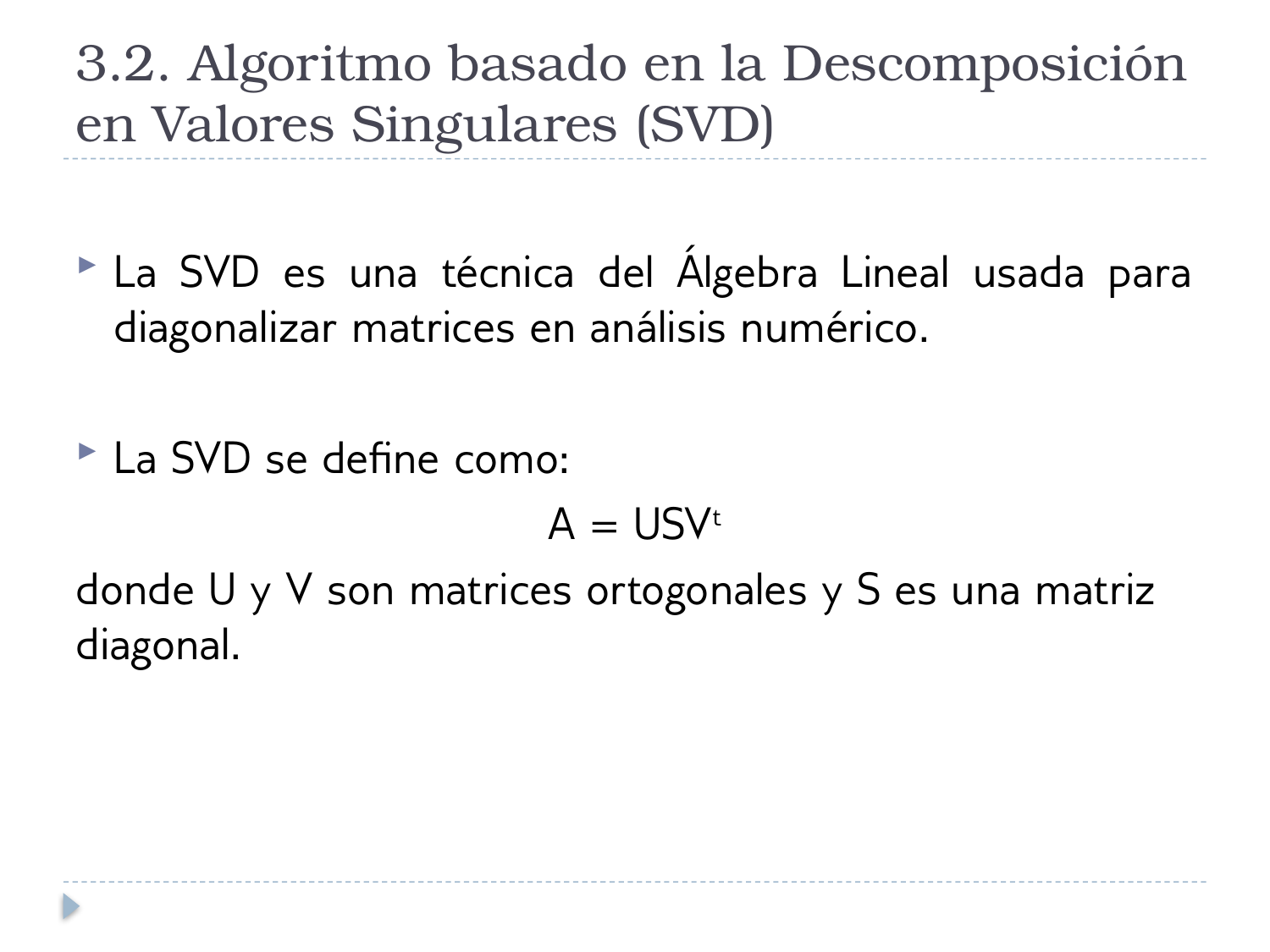

# 3.2. Algoritmo basado en la Descomposición en Valores Singulares (SVD)

La SVD es una técnica del Álgebra Lineal usada para diagonalizar matrices en análisis numérico.

La SVD se define como:
A = USVt
donde U y V son matrices ortogonales y S es una matriz diagonal.